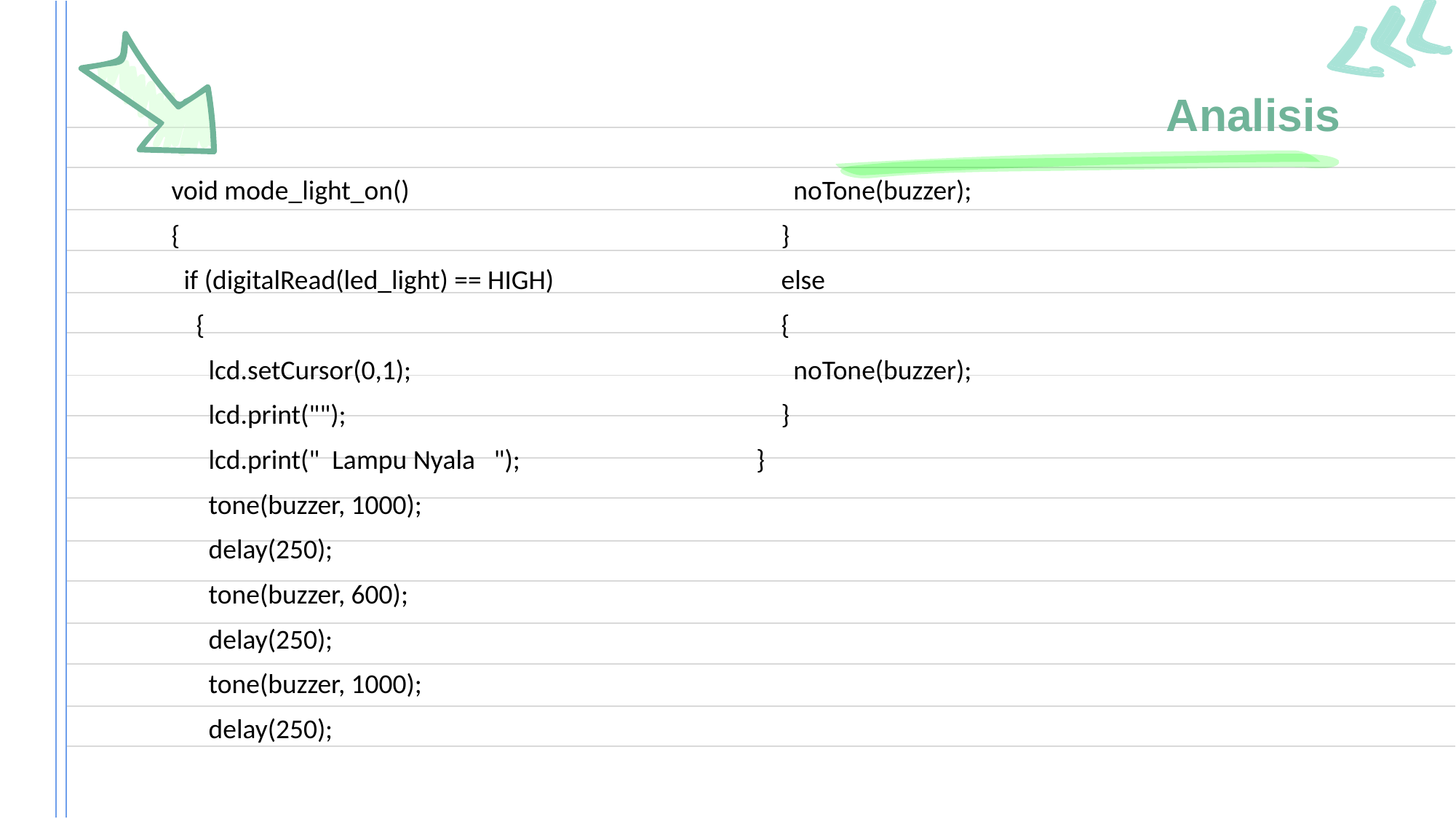

# Analisis

void mode_light_on()
{
  if (digitalRead(led_light) == HIGH)
    {
      lcd.setCursor(0,1);
      lcd.print("");
      lcd.print("  Lampu Nyala   ");
      tone(buzzer, 1000);
      delay(250);
      tone(buzzer, 600);
      delay(250);
      tone(buzzer, 1000);
      delay(250);
      noTone(buzzer);
    }
    else
    {
      noTone(buzzer);
    }
}